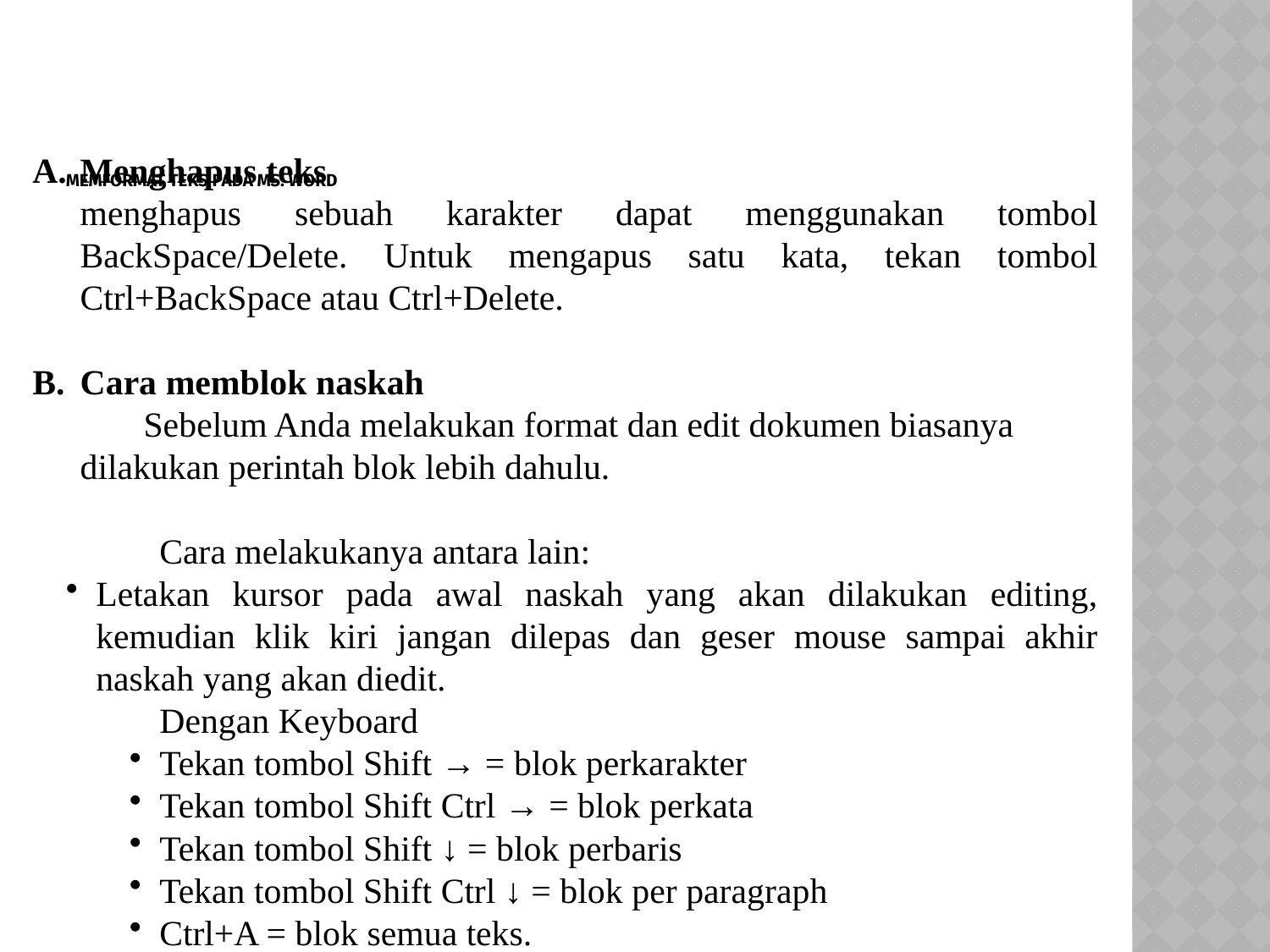

Menghapus teks
	menghapus sebuah karakter dapat menggunakan tombol BackSpace/Delete. Untuk mengapus satu kata, tekan tombol Ctrl+BackSpace atau Ctrl+Delete.

Cara memblok naskah
	Sebelum Anda melakukan format dan edit dokumen biasanya 	dilakukan perintah blok lebih dahulu.

	Cara melakukanya antara lain:
Letakan kursor pada awal naskah yang akan dilakukan editing, kemudian klik kiri jangan dilepas dan geser mouse sampai akhir naskah yang akan diedit.
	Dengan Keyboard
Tekan tombol Shift → = blok perkarakter
Tekan tombol Shift Ctrl → = blok perkata
Tekan tombol Shift ↓ = blok perbaris
Tekan tombol Shift Ctrl ↓ = blok per paragraph
Ctrl+A = blok semua teks.
# Memformat Teks Pada Ms. Word